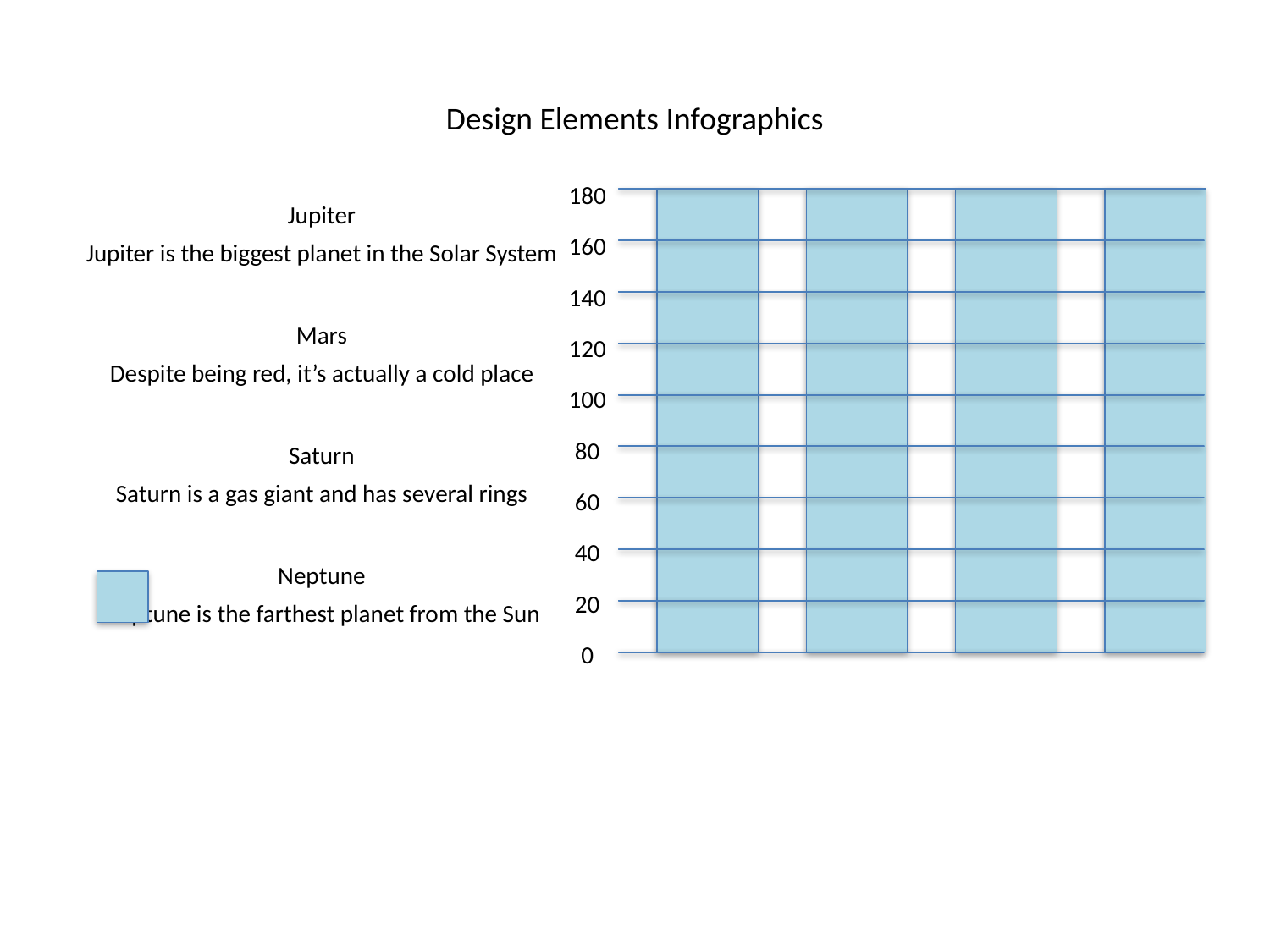

# Design Elements Infographics
180

Jupiter
160
Jupiter is the biggest planet in the Solar System

140

Mars
120

Despite being red, it’s actually a cold place
100

80
Saturn

Saturn is a gas giant and has several rings
60

40

Neptune

20
Neptune is the farthest planet from the Sun

0